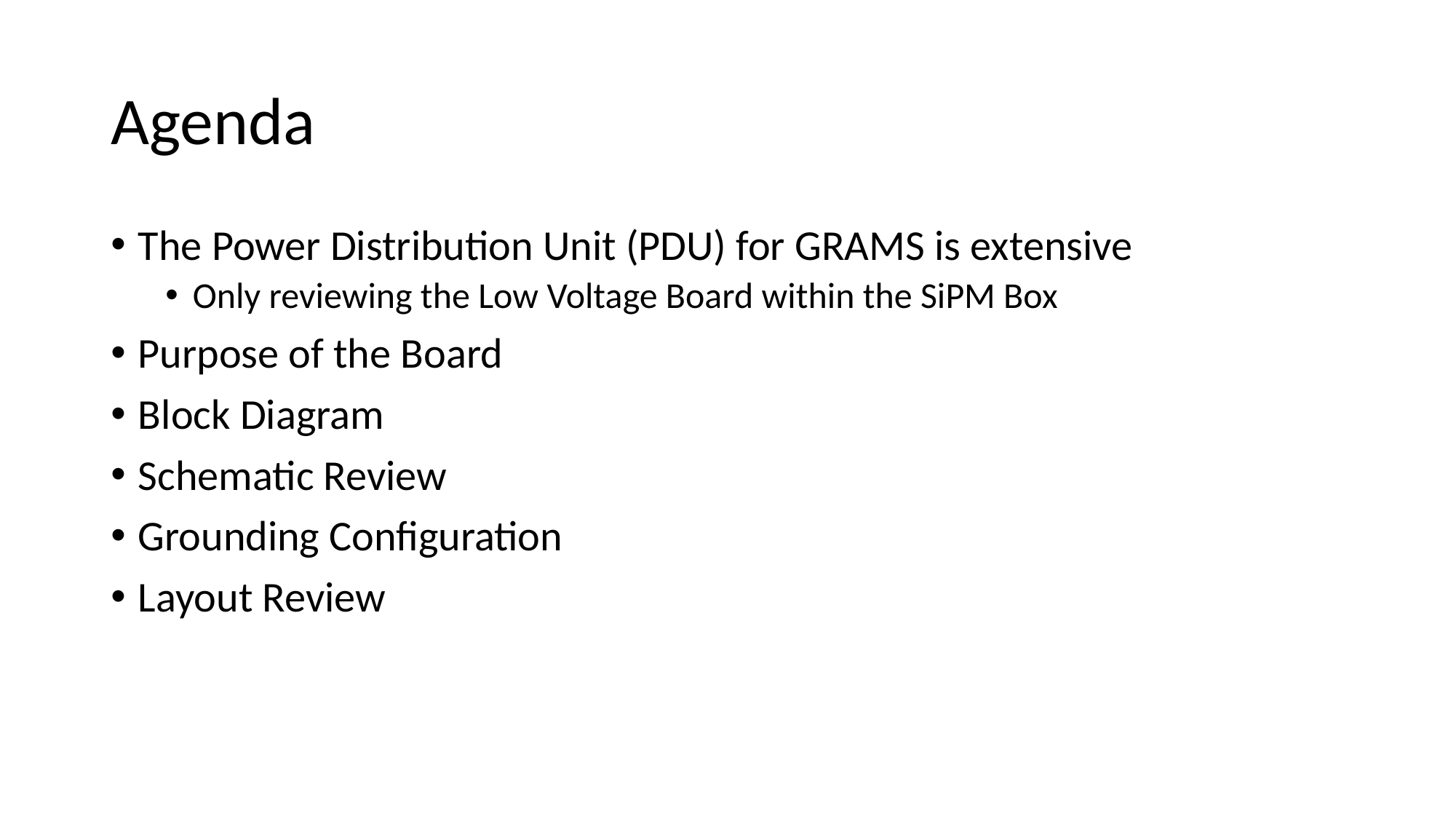

# Agenda
The Power Distribution Unit (PDU) for GRAMS is extensive
Only reviewing the Low Voltage Board within the SiPM Box
Purpose of the Board
Block Diagram
Schematic Review
Grounding Configuration
Layout Review